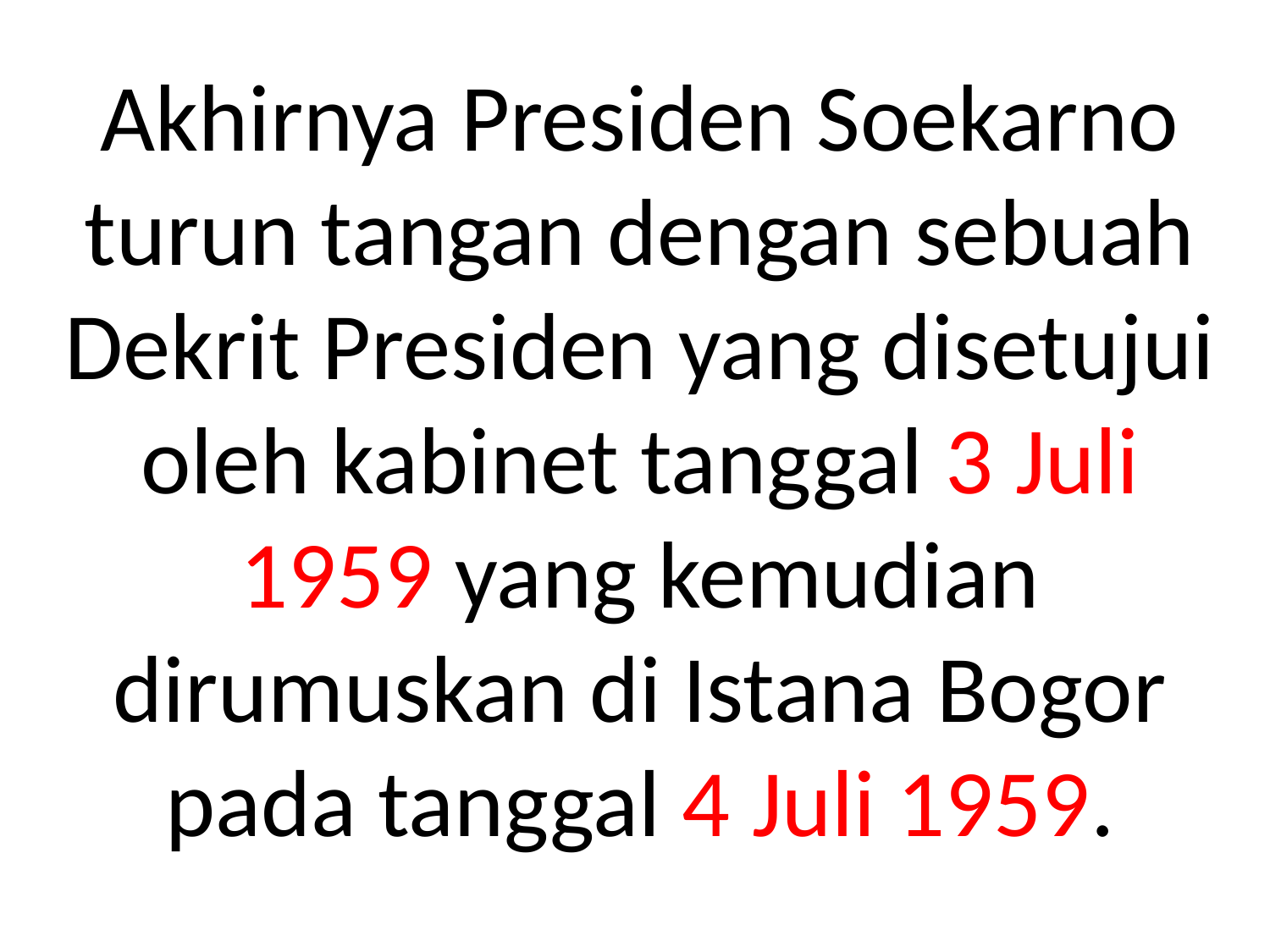

# Akhirnya Presiden Soekarno turun tangan dengan sebuah Dekrit Presiden yang disetujui oleh kabinet tanggal 3 Juli 1959 yang kemudian dirumuskan di Istana Bogor pada tanggal 4 Juli 1959.